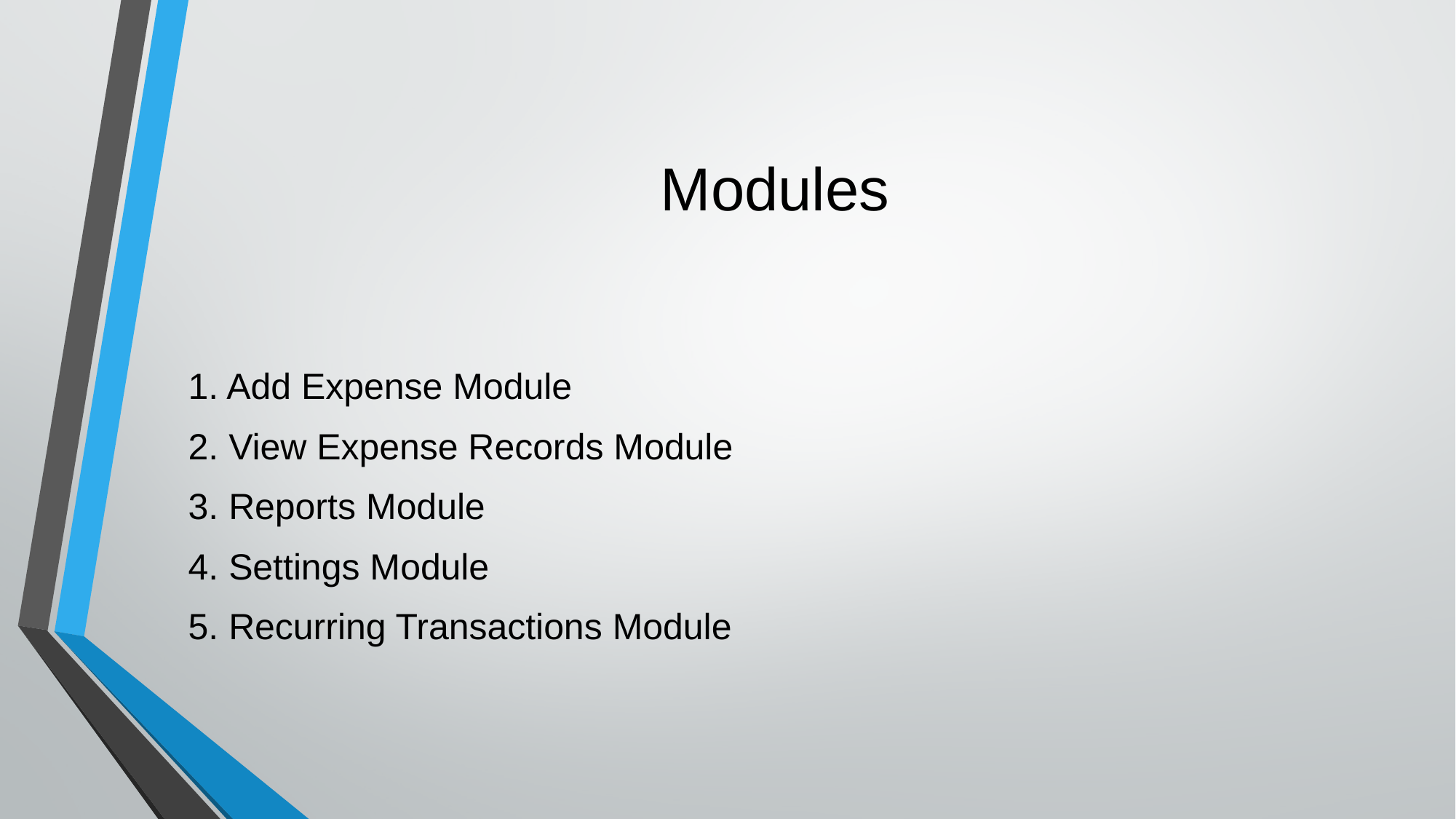

# Modules
1. Add Expense Module
2. View Expense Records Module
3. Reports Module
4. Settings Module
5. Recurring Transactions Module